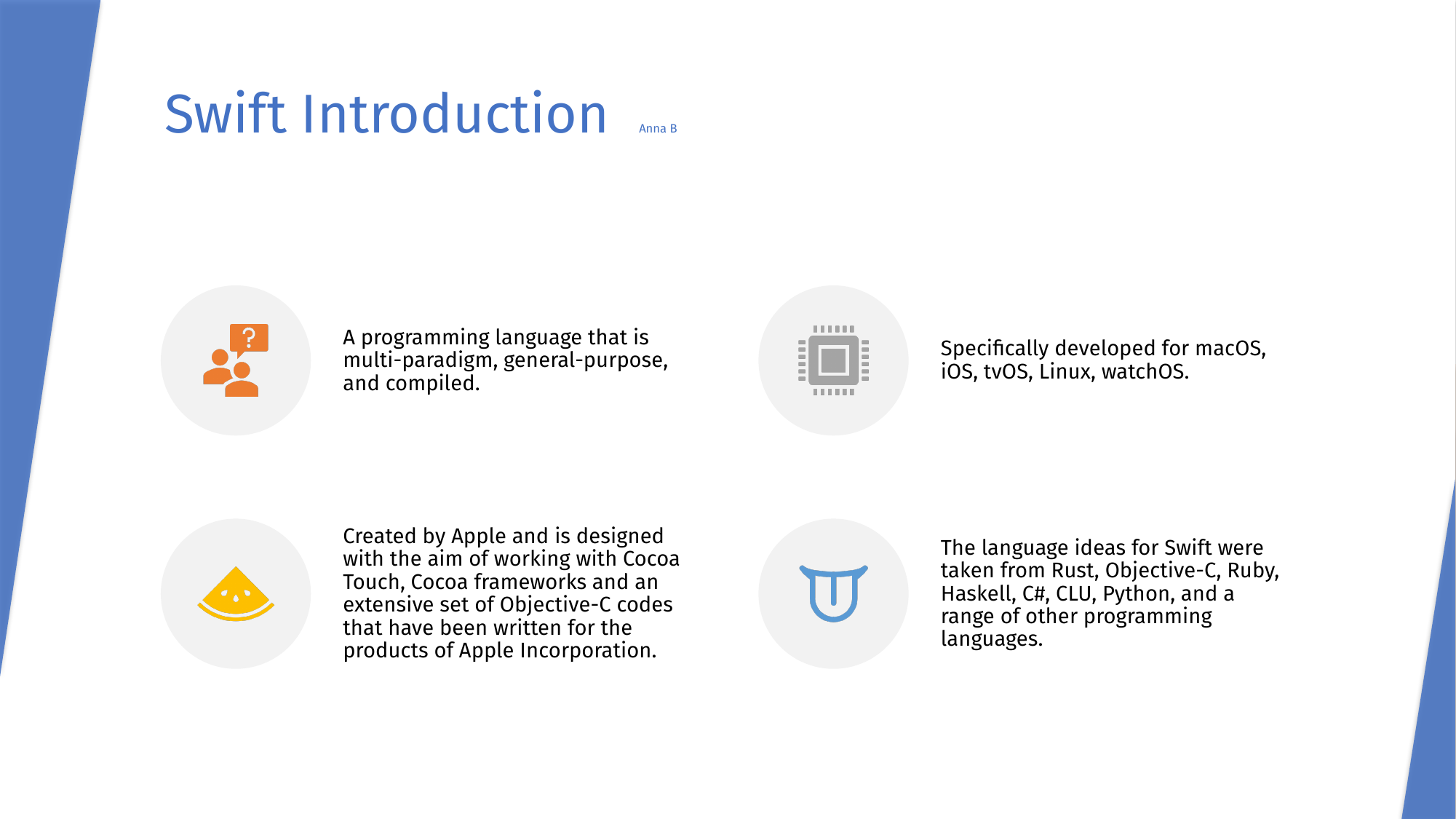

# Swift Introduction  Anna B
A programming language that is multi-paradigm, general-purpose, and compiled.
Specifically developed for macOS, iOS, tvOS, Linux, watchOS.
Created by Apple and is designed with the aim of working with Cocoa Touch, Cocoa frameworks and an extensive set of Objective-C codes that have been written for the products of Apple Incorporation.
The language ideas for Swift were taken from Rust, Objective-C, Ruby, Haskell, C#, CLU, Python, and a range of other programming languages.